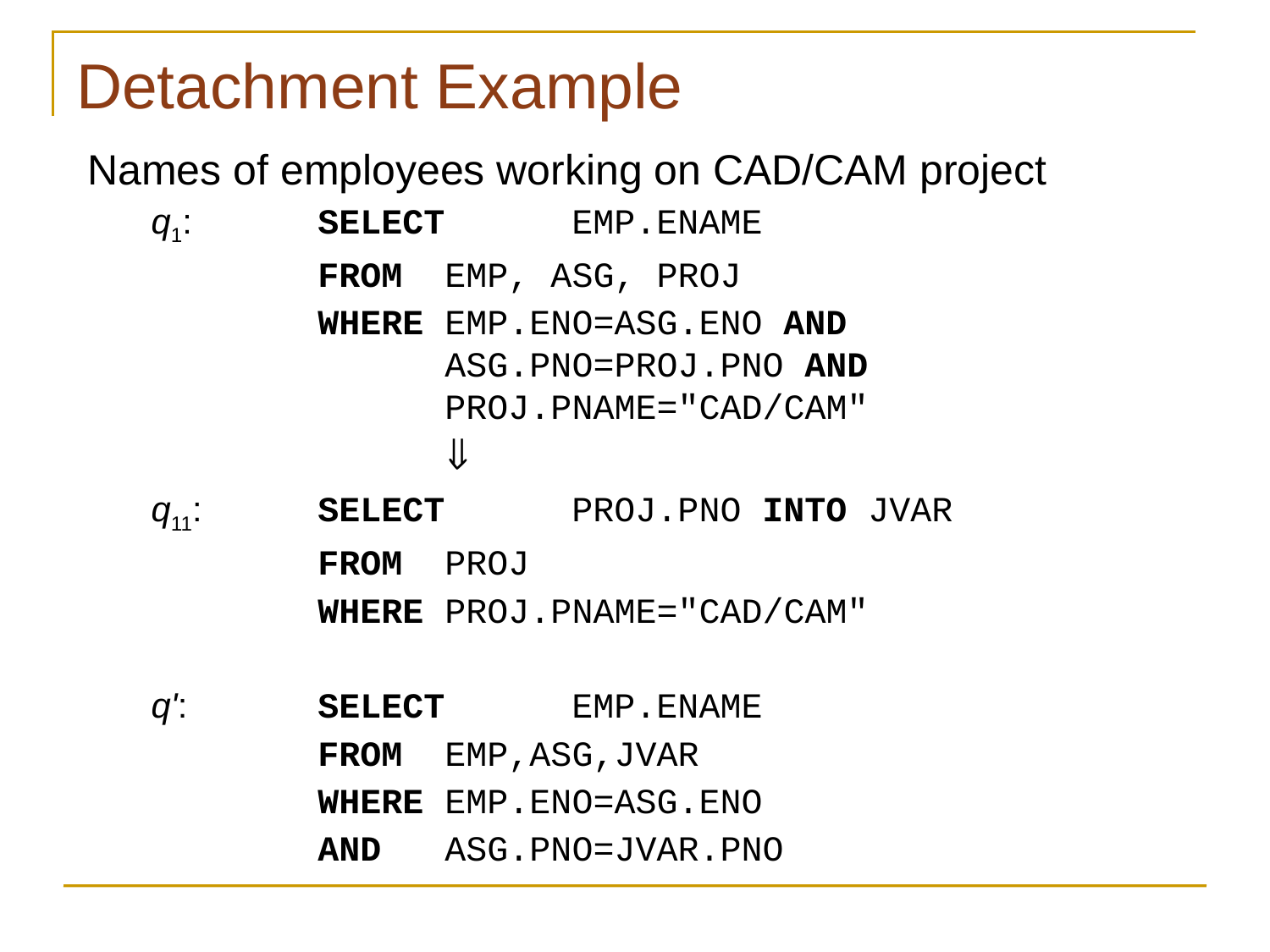

# Detachment Example
Names of employees working on CAD/CAM project
q1:	SELECT	EMP.ENAME
		FROM	EMP, ASG, PROJ
		WHERE	EMP.ENO=ASG.ENO AND				ASG.PNO=PROJ.PNO AND				PROJ.PNAME="CAD/CAM"
			⇓
q11:	SELECT	PROJ.PNO INTO JVAR
		FROM	PROJ
		WHERE	PROJ.PNAME="CAD/CAM"

q':		SELECT	EMP.ENAME
		FROM	EMP,ASG,JVAR
		WHERE	EMP.ENO=ASG.ENO
		AND	ASG.PNO=JVAR.PNO